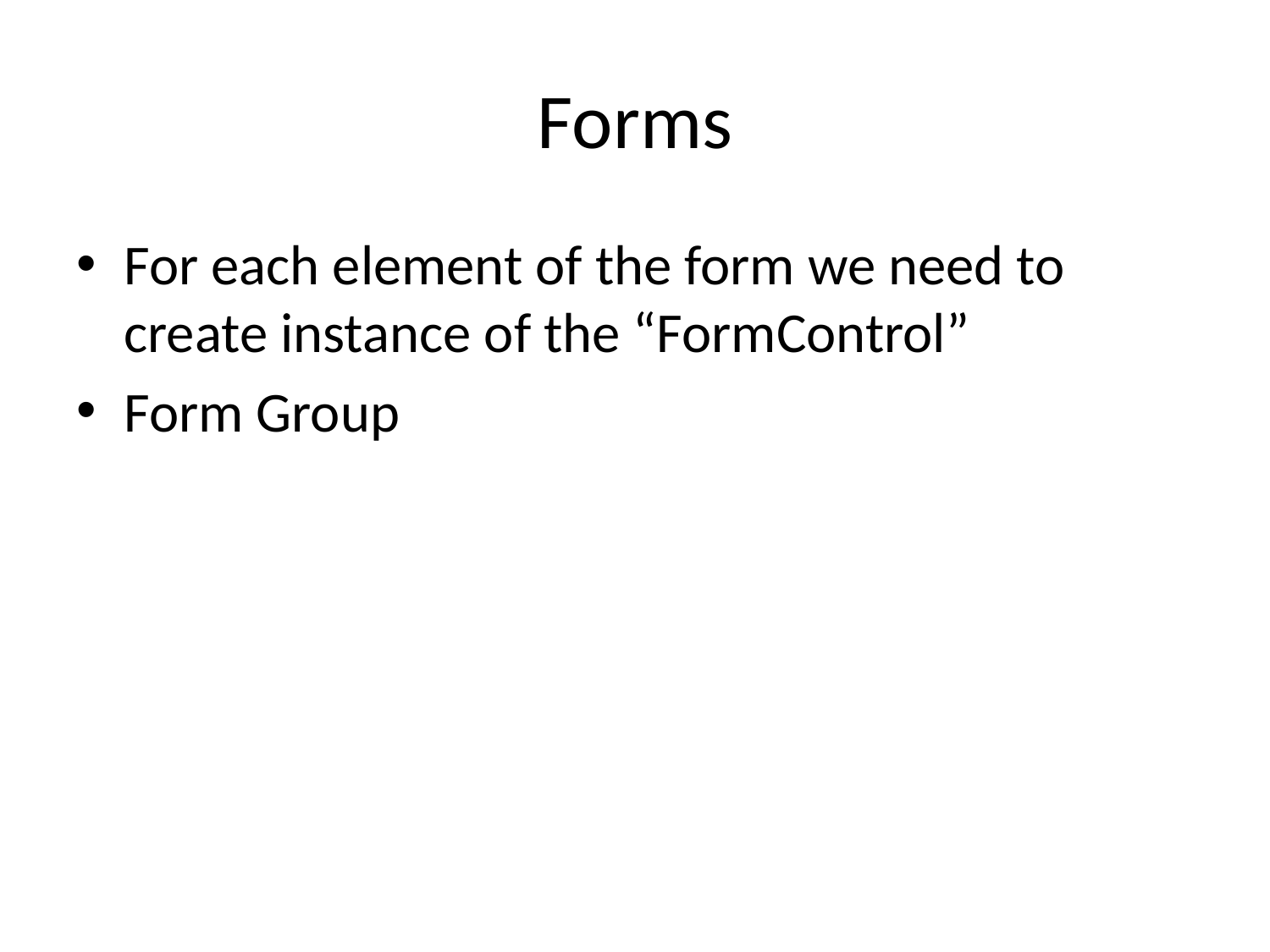

# Forms
For each element of the form we need to create instance of the “FormControl”
Form Group